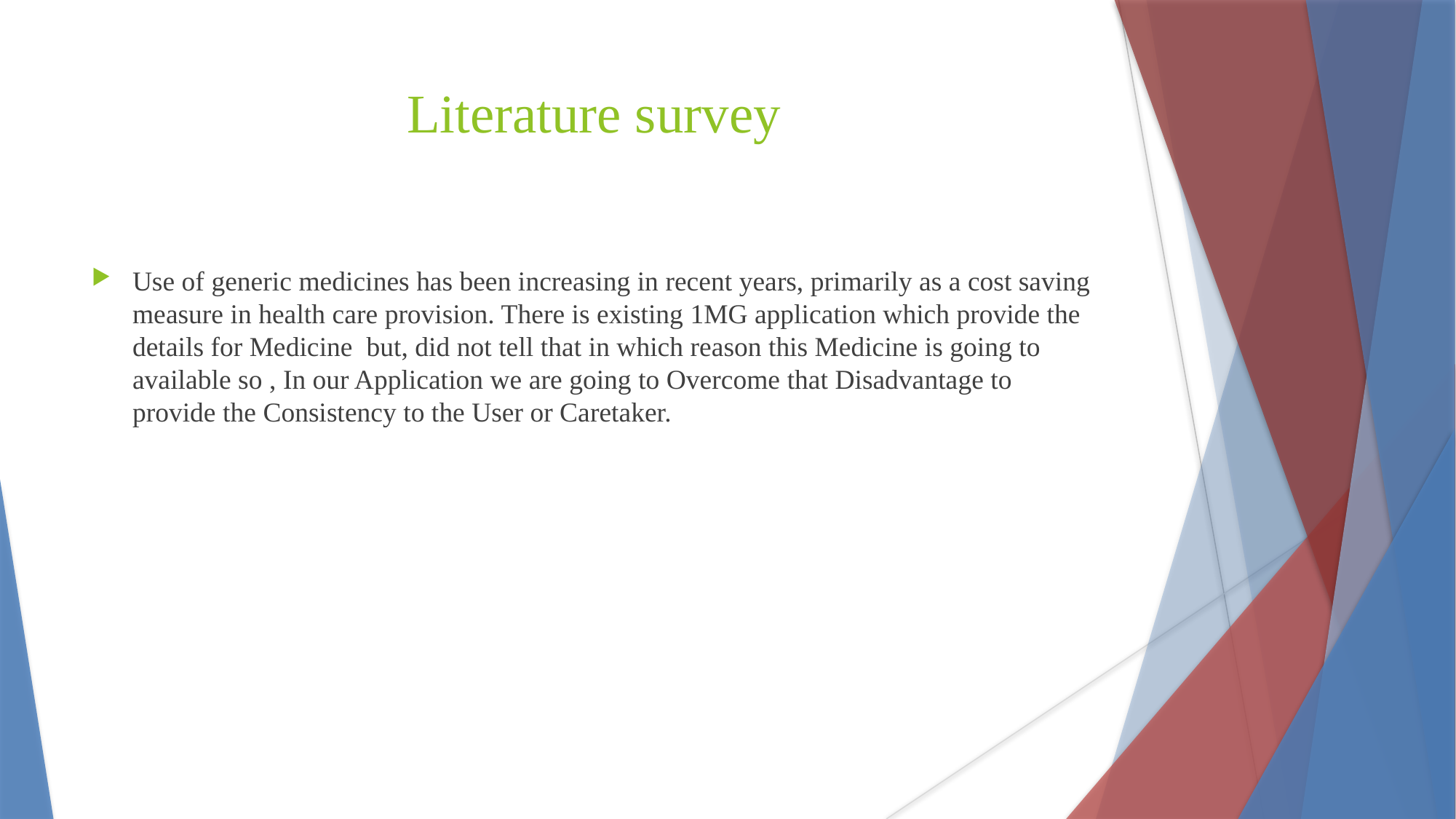

Literature survey
Use of generic medicines has been increasing in recent years, primarily as a cost saving measure in health care provision. There is existing 1MG application which provide the details for Medicine  but, did not tell that in which reason this Medicine is going to available so , In our Application we are going to Overcome that Disadvantage to provide the Consistency to the User or Caretaker.